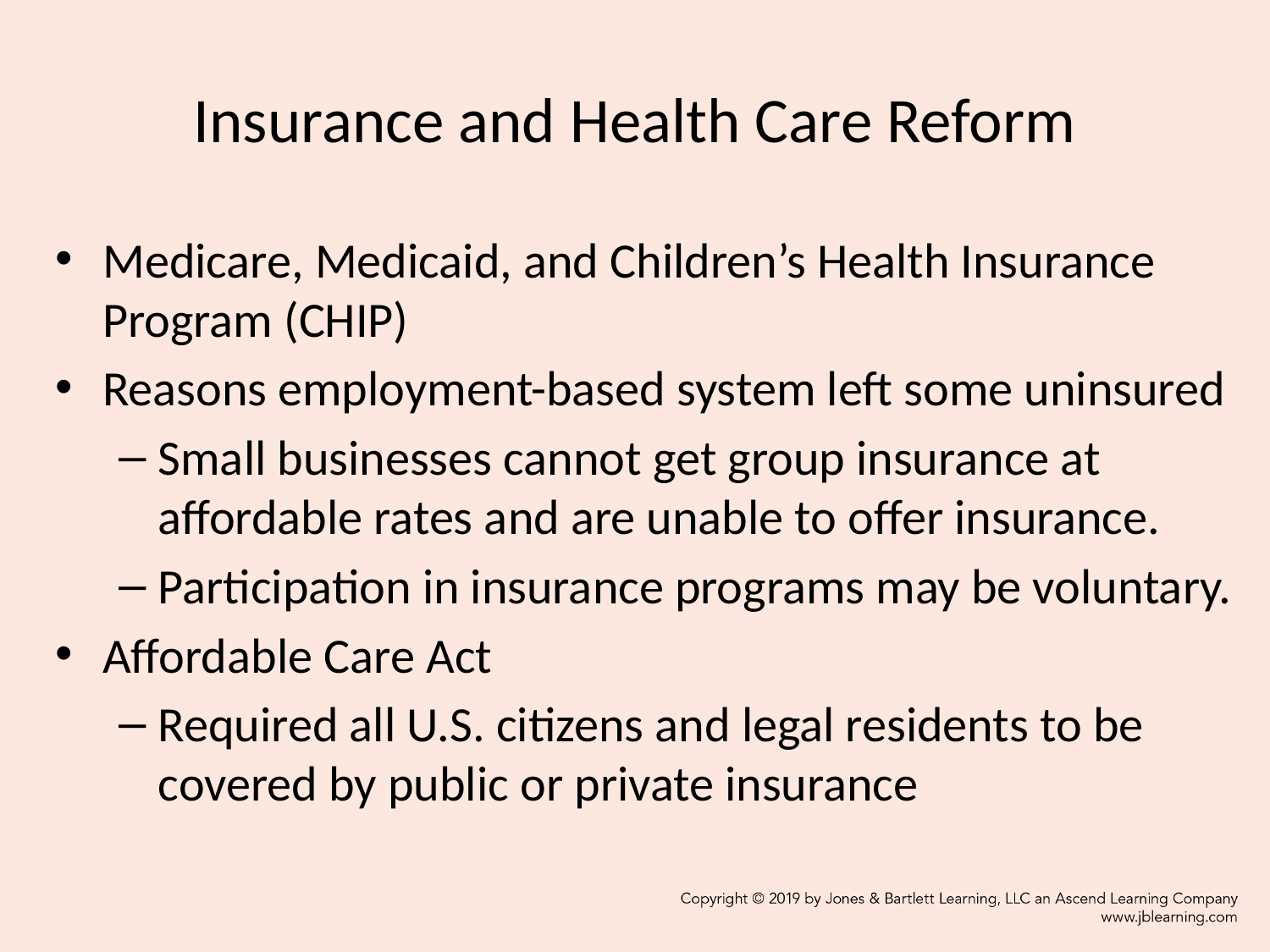

# Insurance and Health Care Reform
Medicare, Medicaid, and Children’s Health Insurance Program (CHIP)
Reasons employment-based system left some uninsured
Small businesses cannot get group insurance at affordable rates and are unable to offer insurance.
Participation in insurance programs may be voluntary.
Affordable Care Act
Required all U.S. citizens and legal residents to be covered by public or private insurance